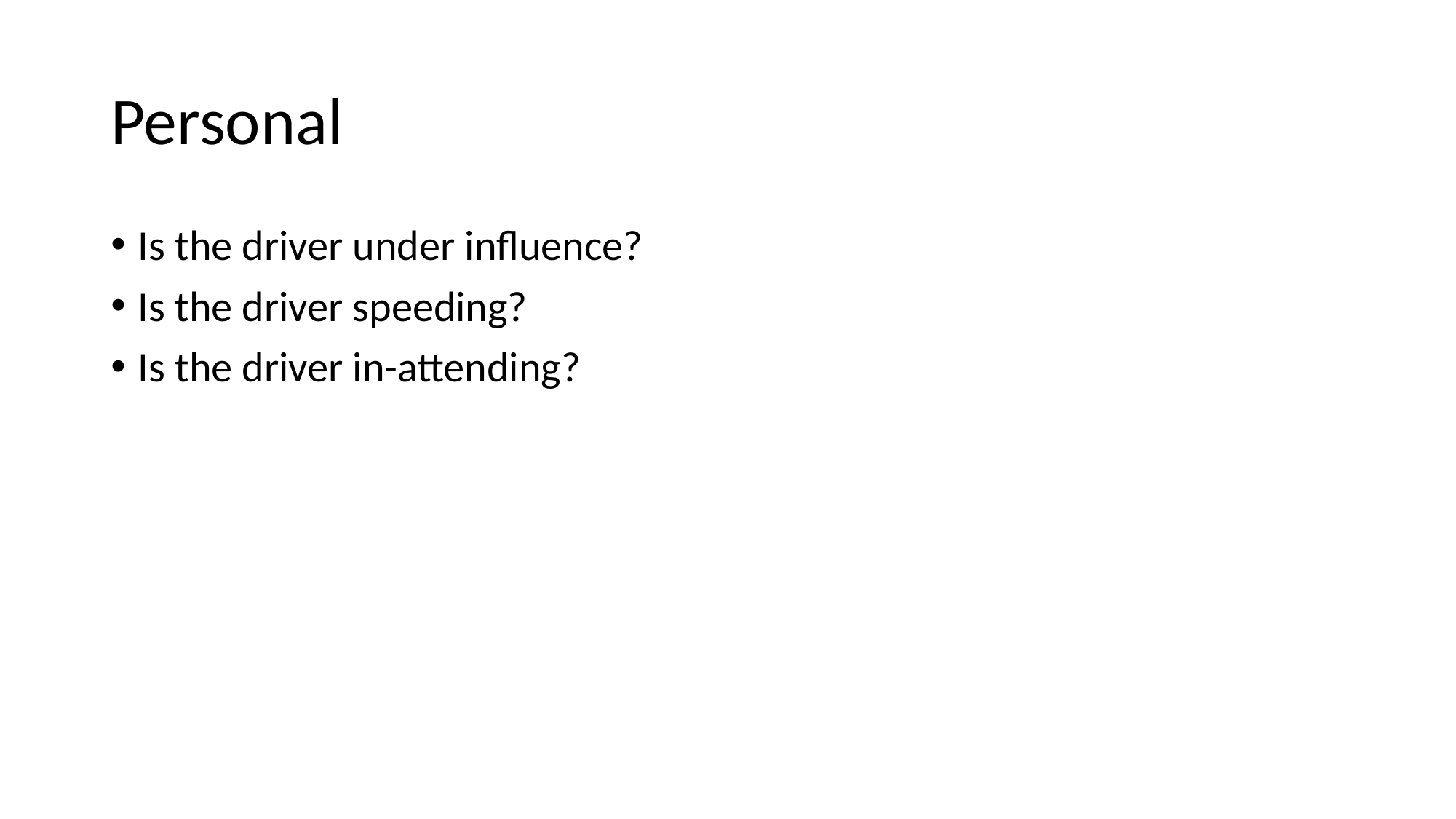

# Personal
Is the driver under influence?
Is the driver speeding?
Is the driver in-attending?